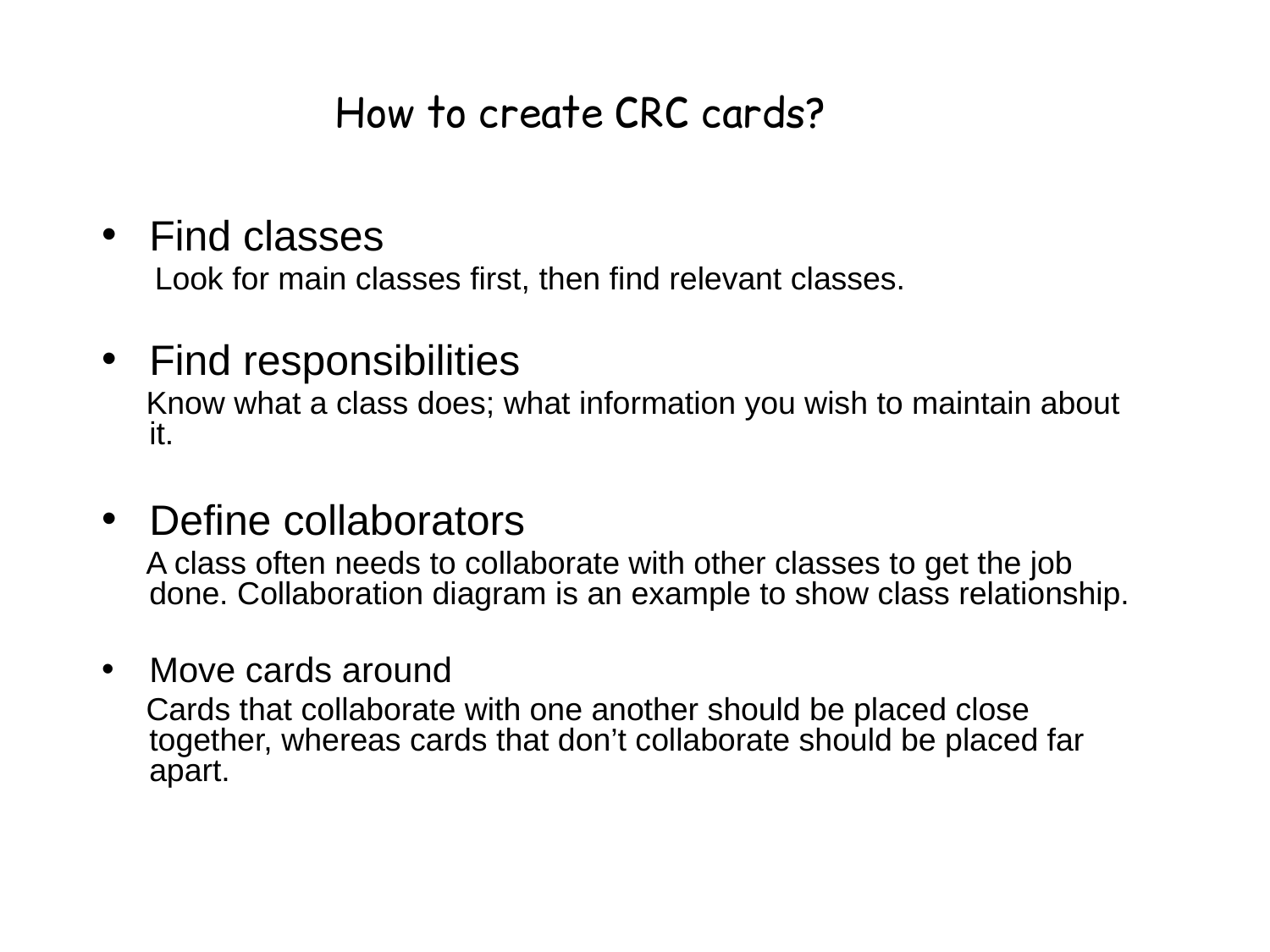

# How to create CRC cards?

Find classes
      Look for main classes first, then find relevant classes.

Find responsibilities
     Know what a class does; what information you wish to maintain about it.

Define collaborators
     A class often needs to collaborate with other classes to get the job done. Collaboration diagram is an example to show class relationship.

Move cards around
     Cards that collaborate with one another should be placed close together, whereas cards that don’t collaborate should be placed far apart.